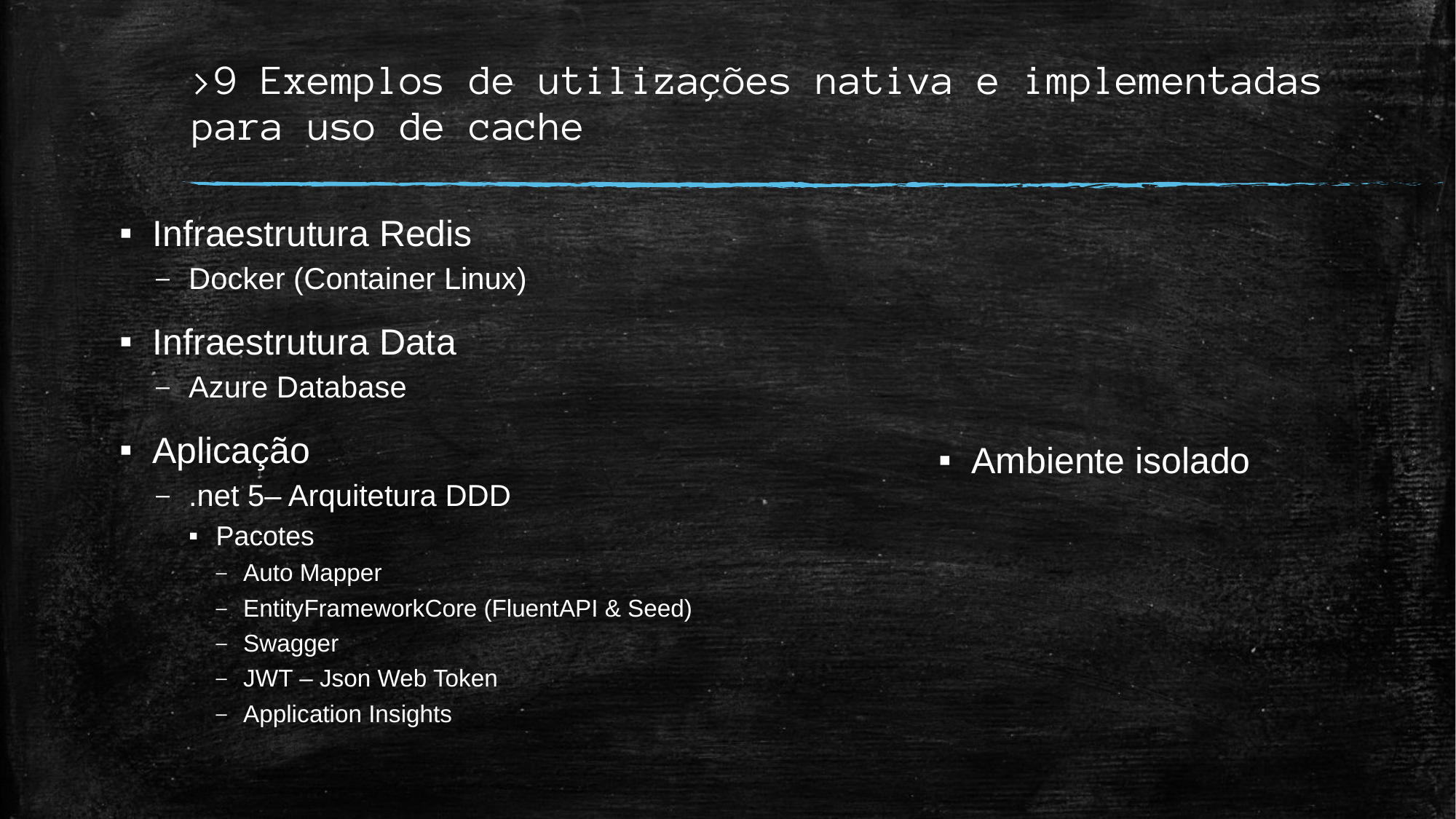

# >9 Exemplos de utilizações nativa e implementadas para uso de cache
Infraestrutura Redis
Docker (Container Linux)
Infraestrutura Data
Azure Database
Aplicação
.net 5– Arquitetura DDD
Pacotes
Auto Mapper
EntityFrameworkCore (FluentAPI & Seed)
Swagger
JWT – Json Web Token
Application Insights

Ambiente isolado